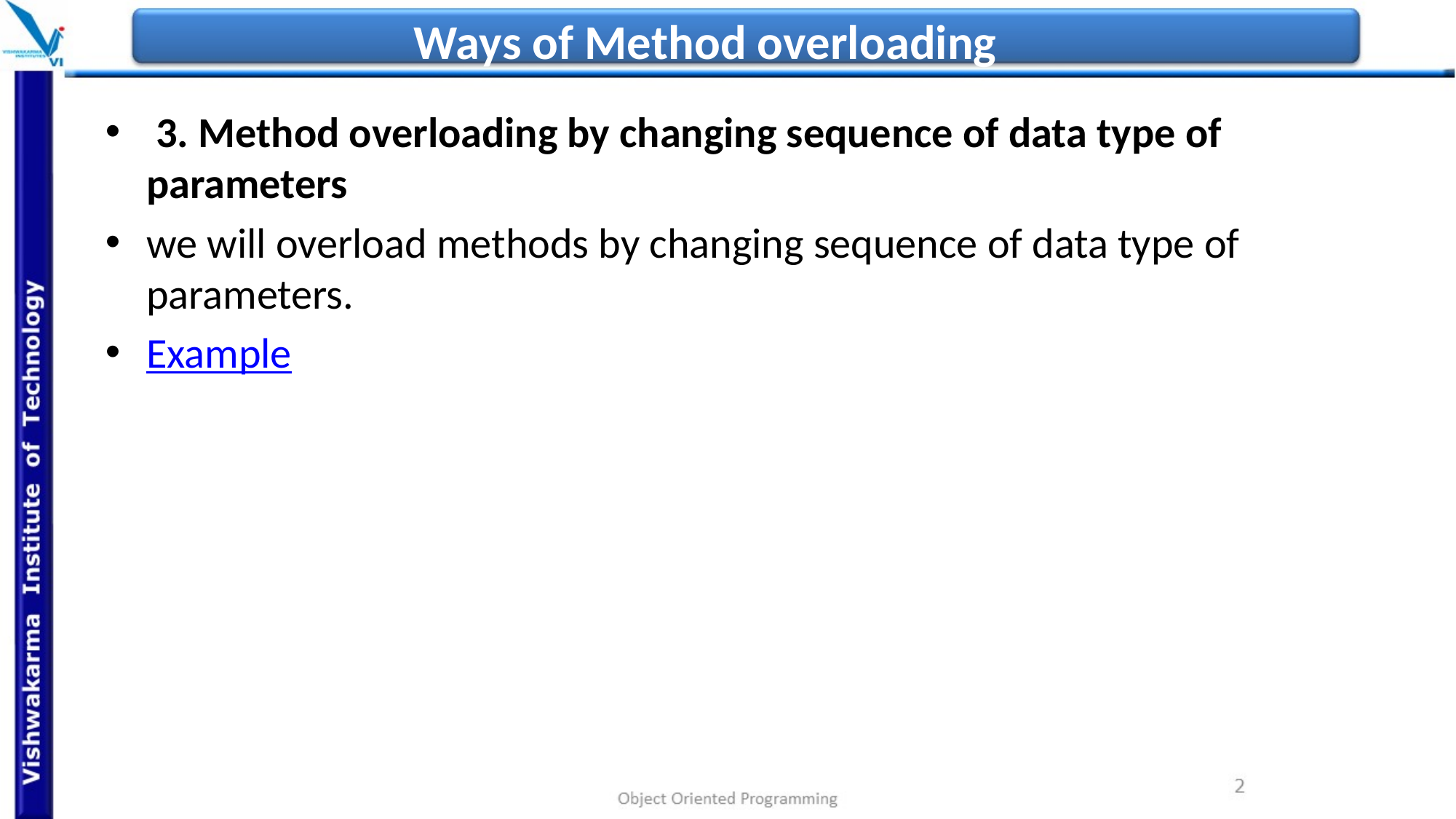

# Ways of Method overloading
 3. Method overloading by changing sequence of data type of parameters
we will overload methods by changing sequence of data type of parameters.
Example